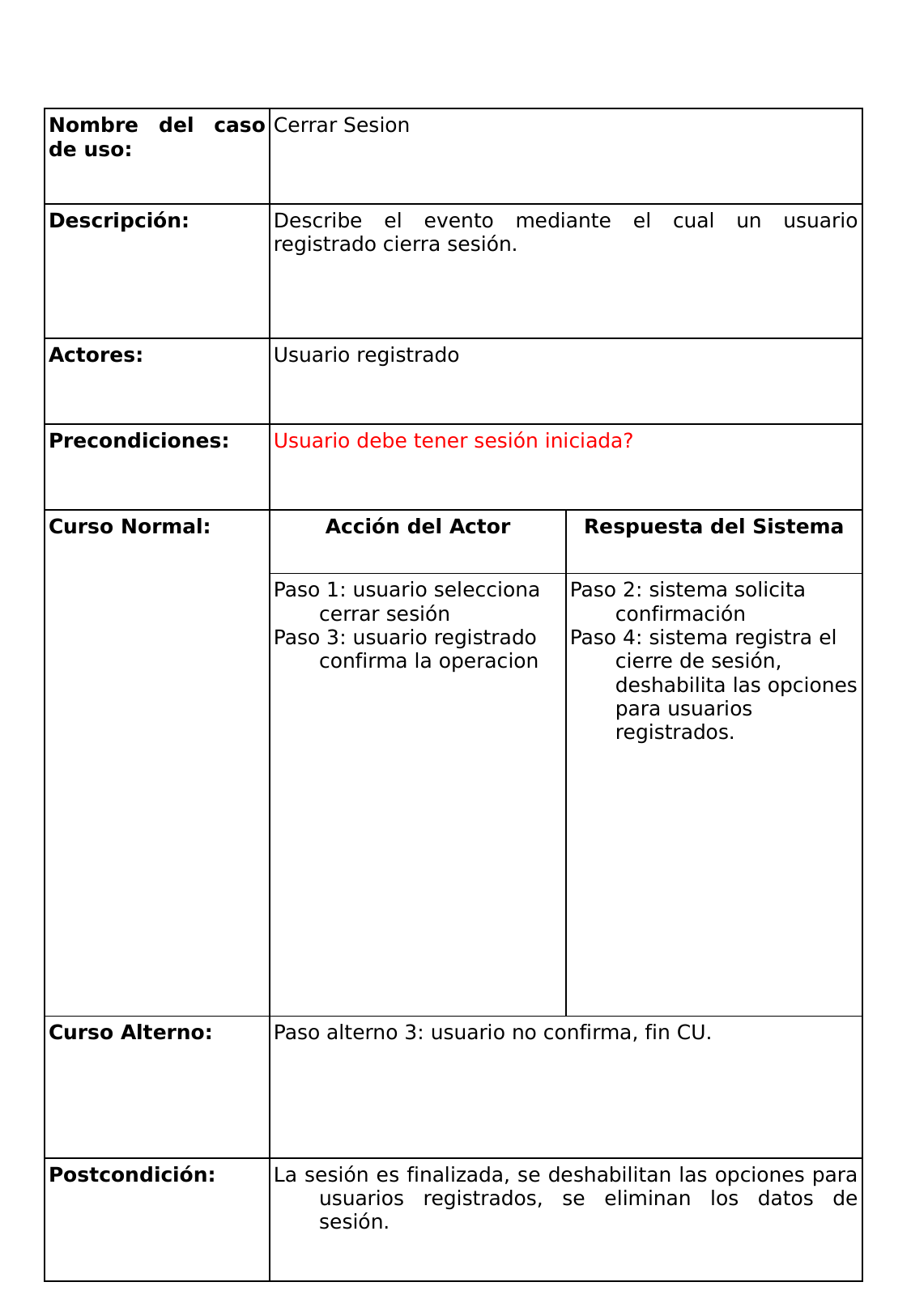

| Nombre del caso de uso: | Cerrar Sesion |  |
| --- | --- | --- |
| Descripción: | Describe el evento mediante el cual un usuario registrado cierra sesión. |  |
| Actores: | Usuario registrado |  |
| Precondiciones: | Usuario debe tener sesión iniciada? |  |
| Curso Normal: | Acción del Actor | Respuesta del Sistema |
|  | Paso 1: usuario selecciona cerrar sesión Paso 3: usuario registrado confirma la operacion | Paso 2: sistema solicita confirmación Paso 4: sistema registra el cierre de sesión, deshabilita las opciones para usuarios registrados. |
| Curso Alterno: | Paso alterno 3: usuario no confirma, fin CU. |  |
| Postcondición: | La sesión es finalizada, se deshabilitan las opciones para usuarios registrados, se eliminan los datos de sesión. |  |